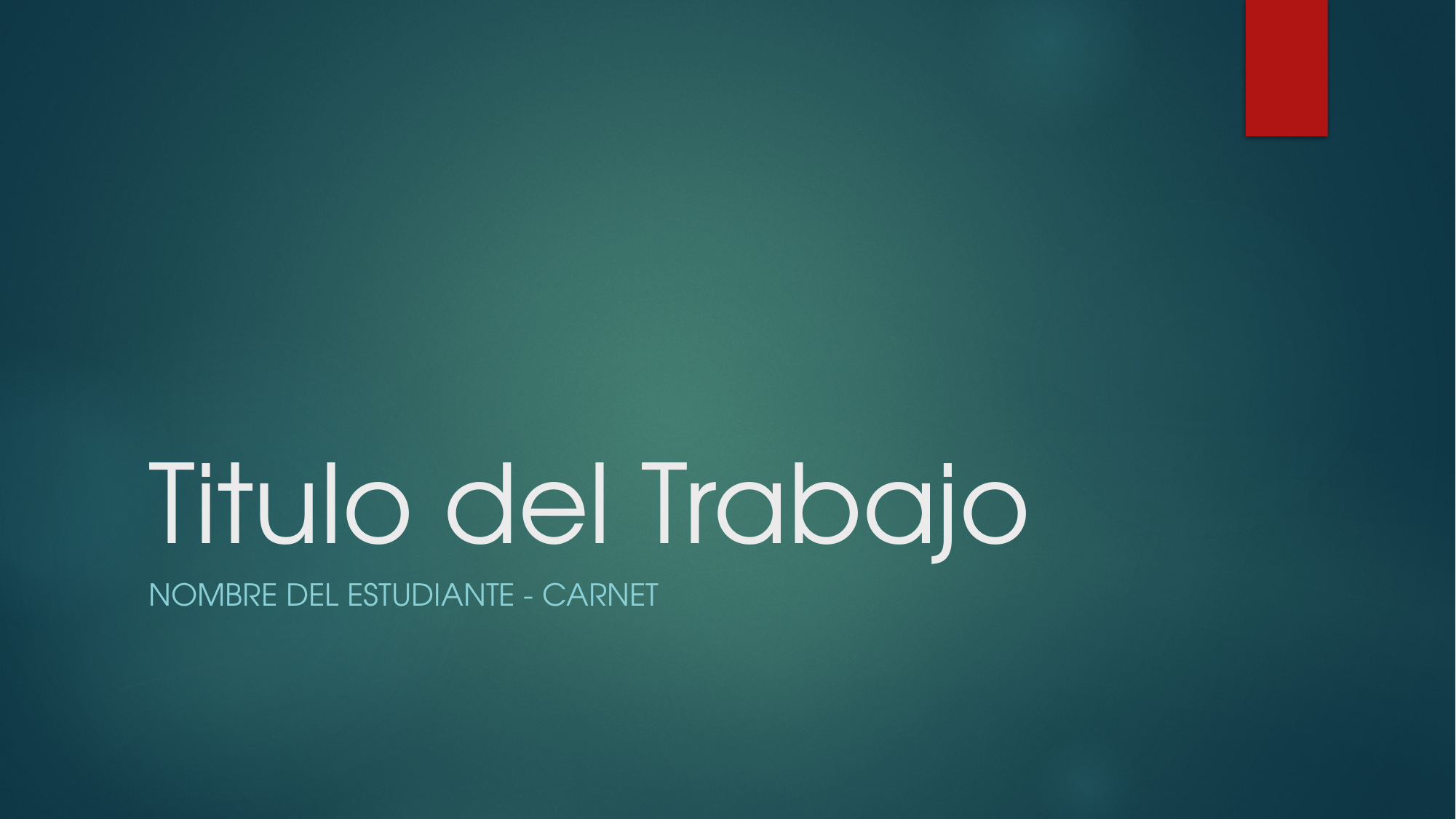

# Titulo del Trabajo
Nombre del estudiante - carnet